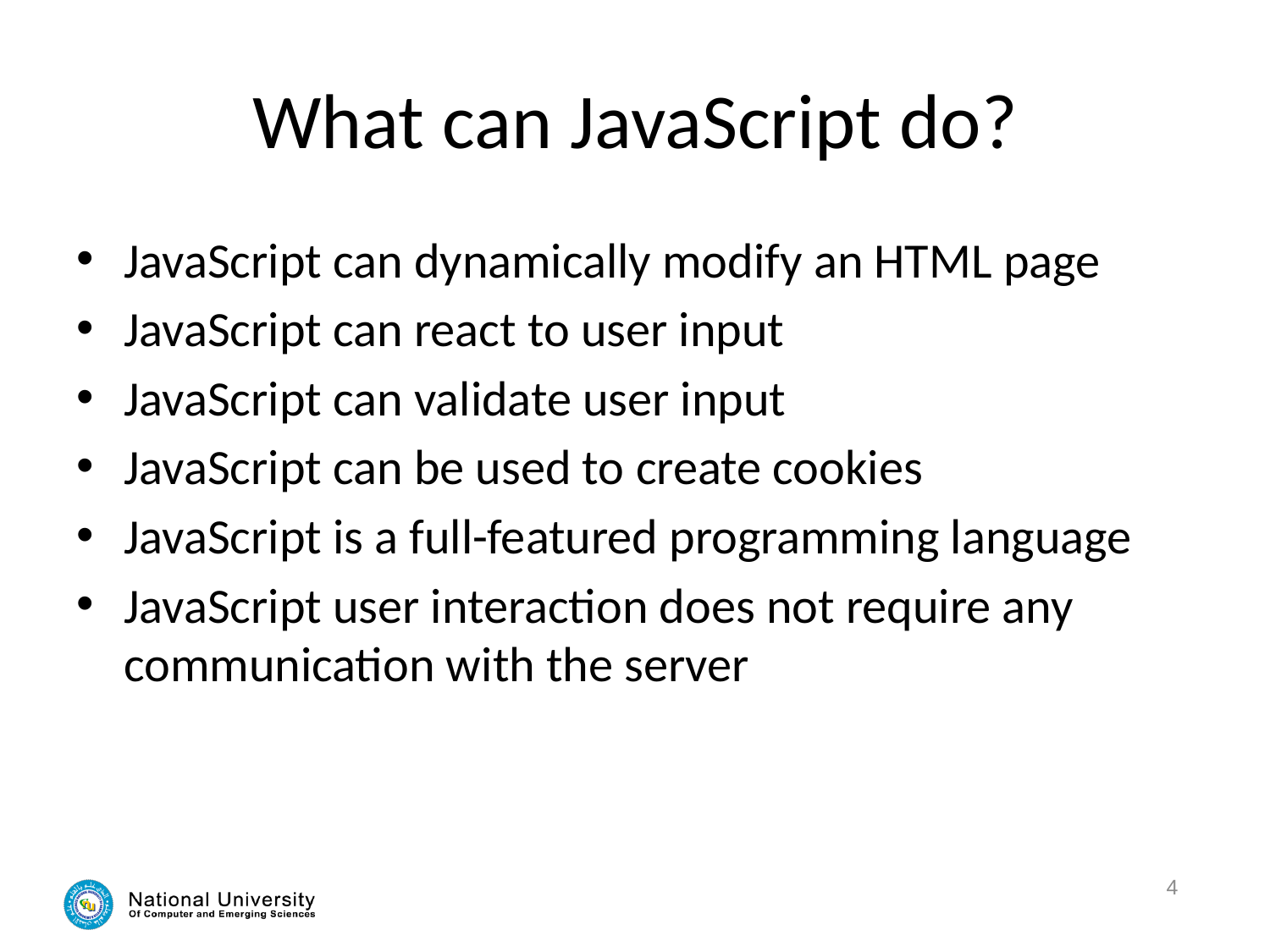

# What can JavaScript do?
JavaScript can dynamically modify an HTML page
JavaScript can react to user input
JavaScript can validate user input
JavaScript can be used to create cookies
JavaScript is a full-featured programming language
JavaScript user interaction does not require any communication with the server
4